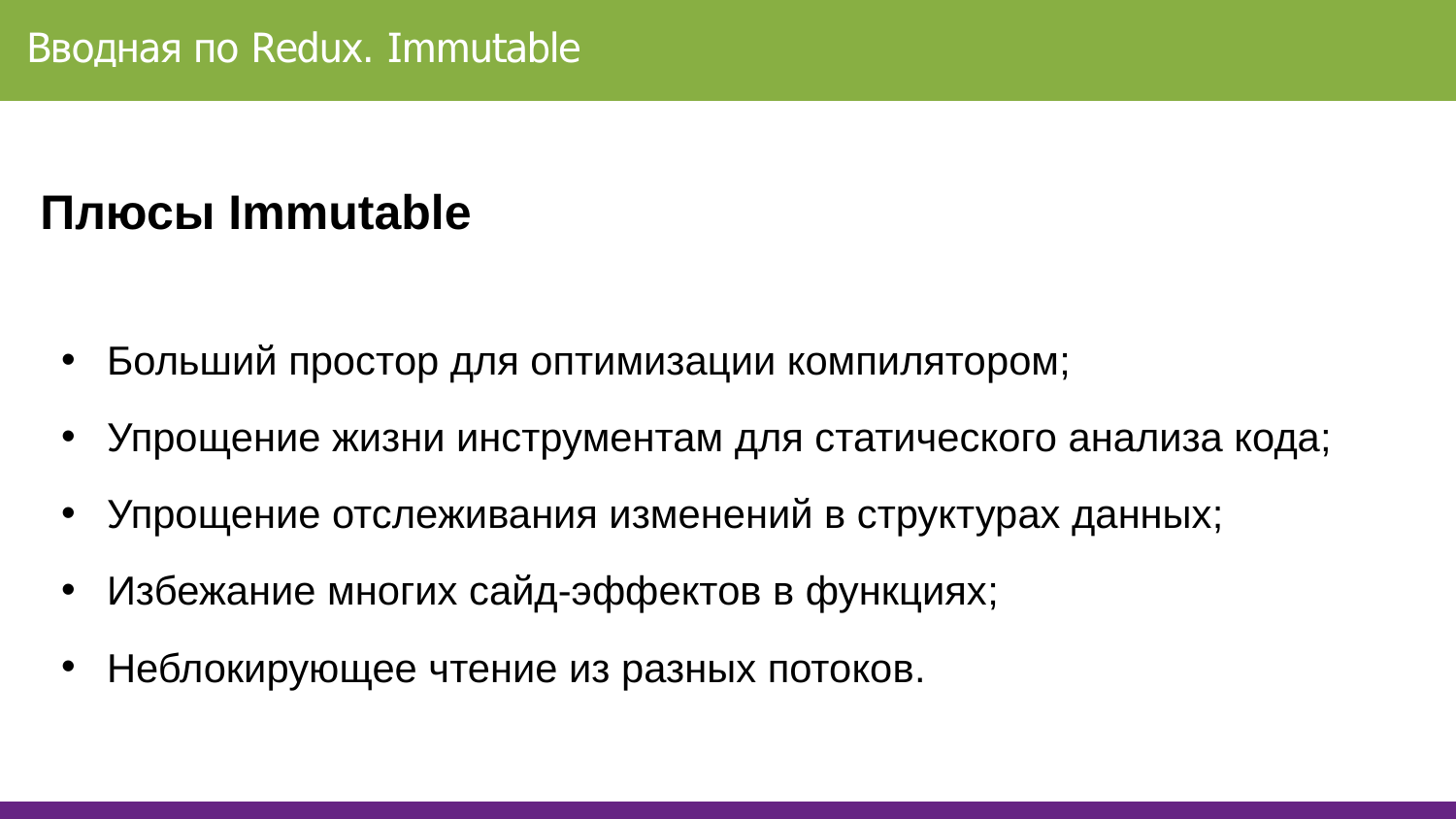

Вводная по Redux. Immutable

Плюсы Immutable
Больший простор для оптимизации компилятором;
Упрощение жизни инструментам для статического анализа кода;
Упрощение отслеживания изменений в структурах данных;
Избежание многих сайд-эффектов в функциях;
Неблокирующее чтение из разных потоков.